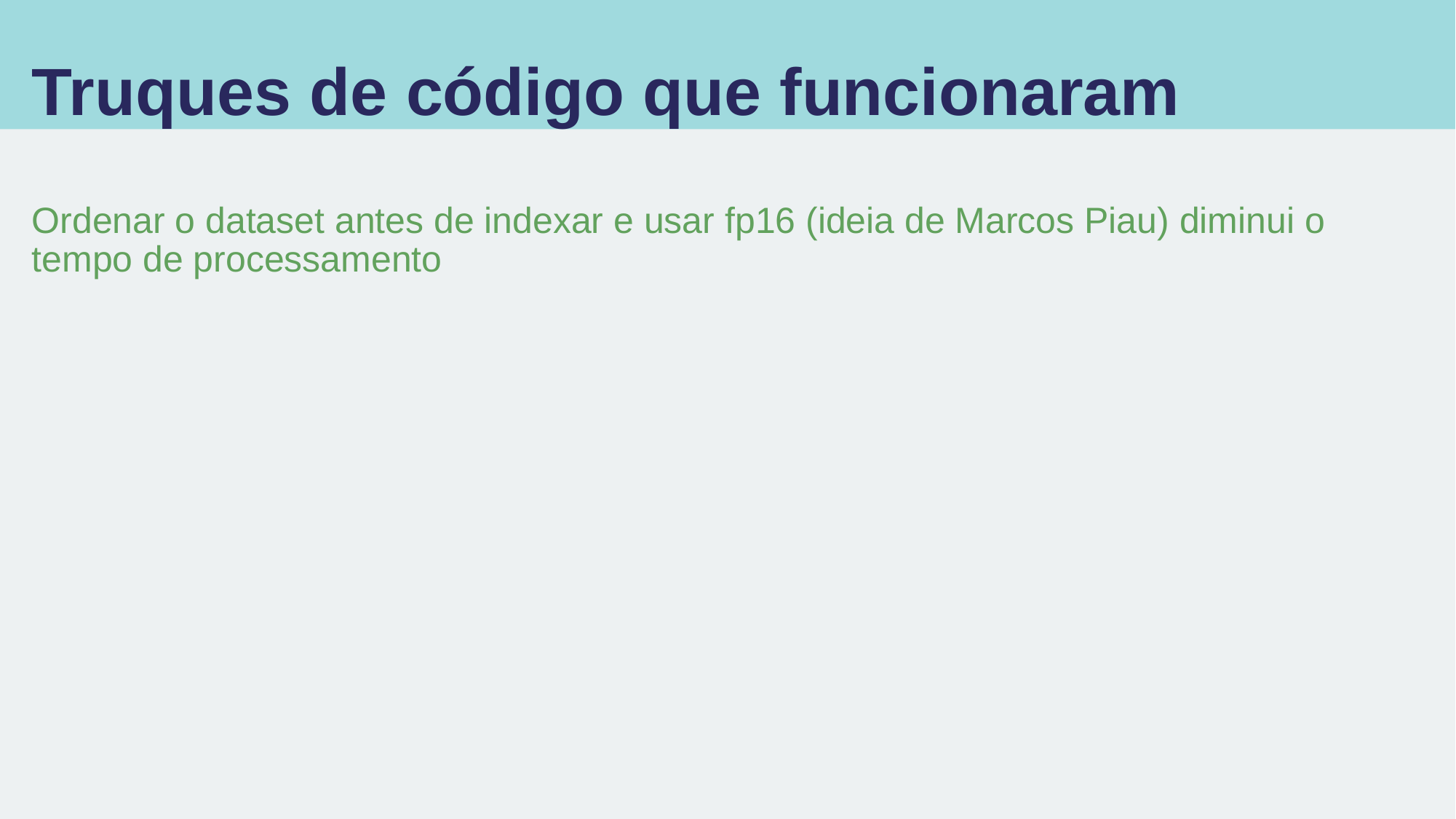

# Truques de código que funcionaram
Ordenar o dataset antes de indexar e usar fp16 (ideia de Marcos Piau) diminui o tempo de processamento